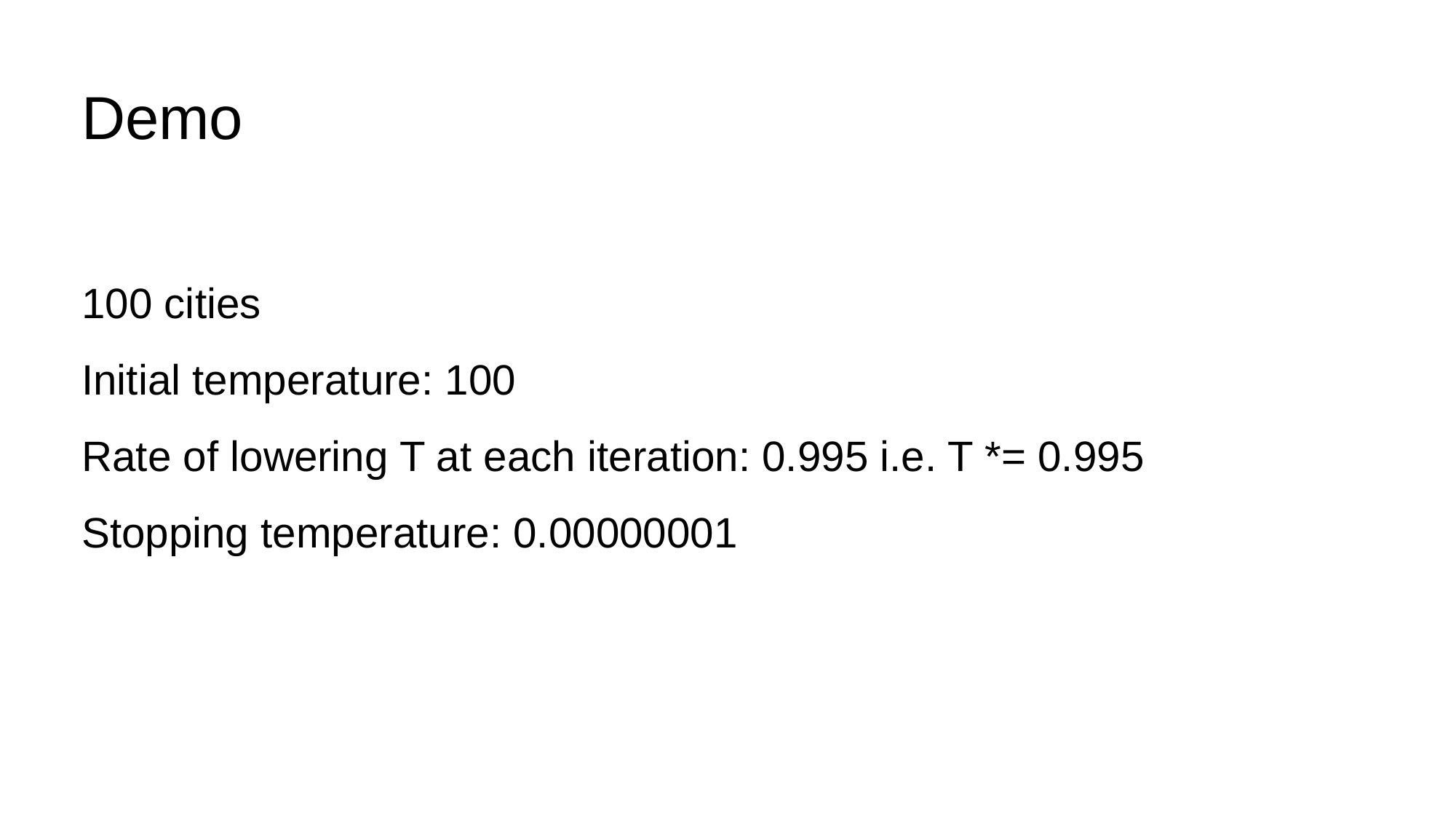

Demo
100 cities
Initial temperature: 100
Rate of lowering T at each iteration: 0.995 i.e. T *= 0.995
Stopping temperature: 0.00000001